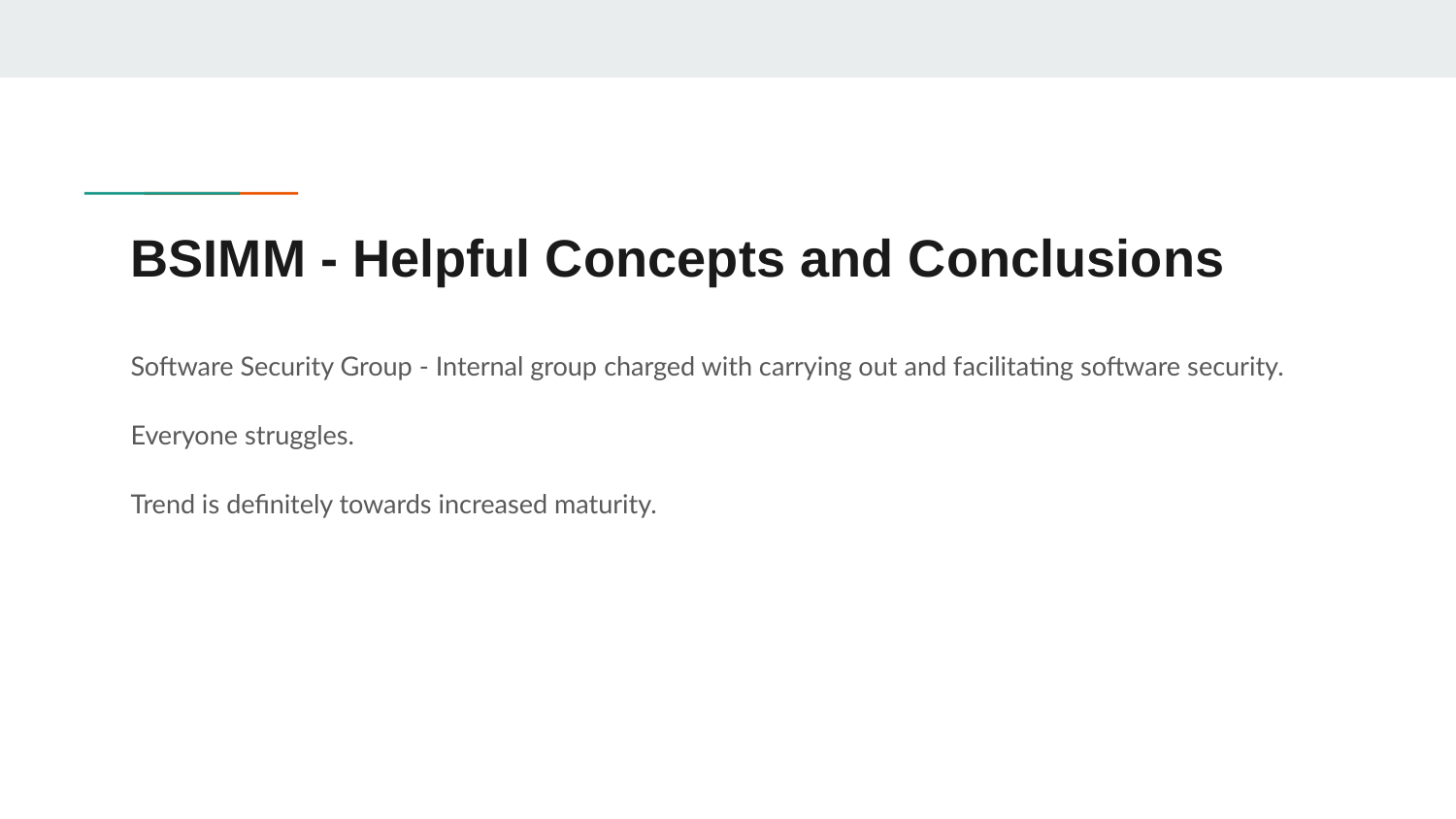

# BSIMM - Helpful Concepts and Conclusions
Software Security Group - Internal group charged with carrying out and facilitating software security.
Everyone struggles.
Trend is definitely towards increased maturity.